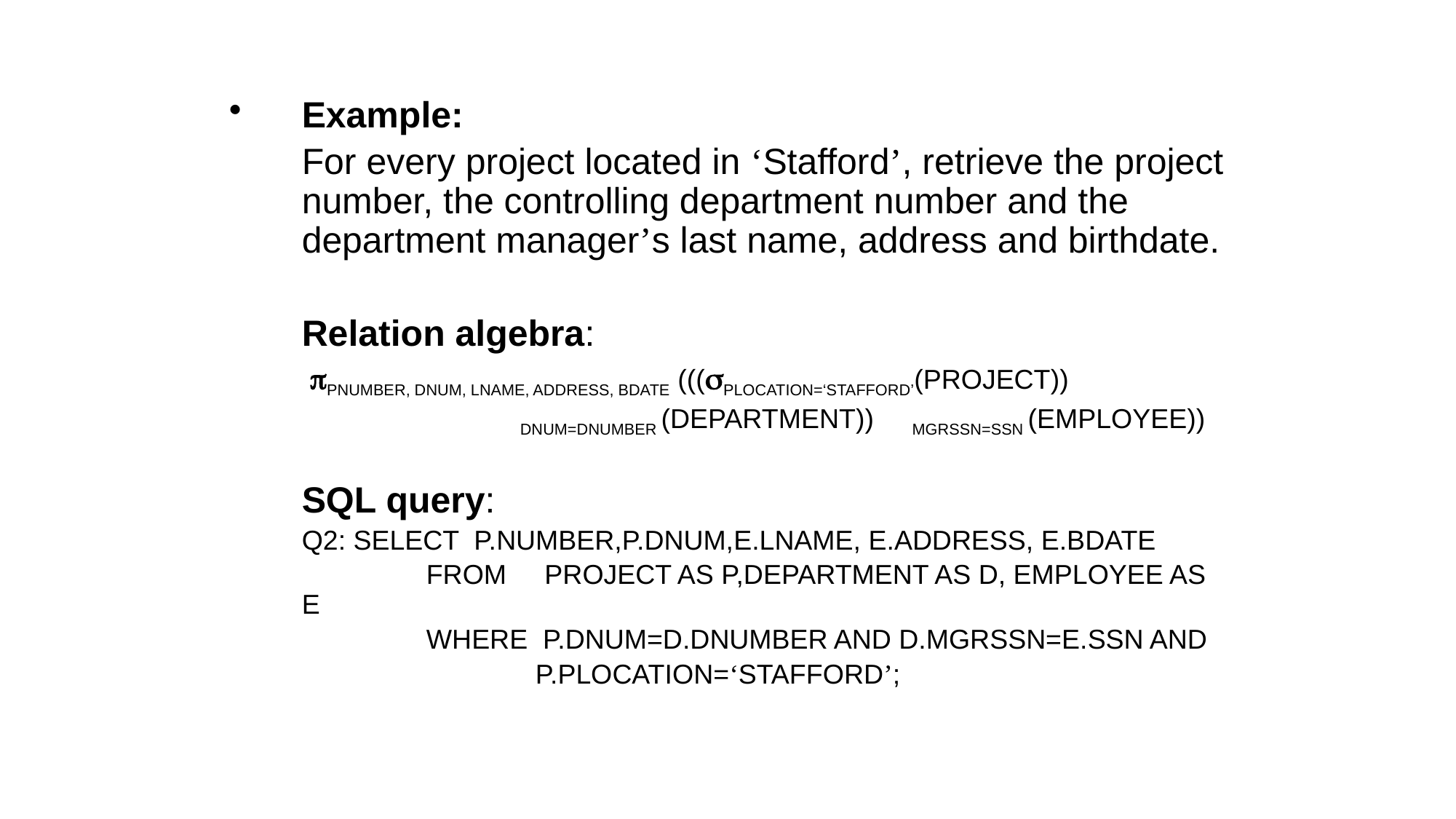

Example:
	For every project located in ‘Stafford’, retrieve the project number, the controlling department number and the department manager’s last name, address and birthdate.

	Relation algebra:
	 πPNUMBER, DNUM, LNAME, ADDRESS, BDATE (((σPLOCATION=‘STAFFORD’(PROJECT))
			DNUM=DNUMBER (DEPARTMENT))     MGRSSN=SSN (EMPLOYEE))

	SQL query:
	Q2: SELECT  P.NUMBER,P.DNUM,E.LNAME, E.ADDRESS, E.BDATE
		  FROM     PROJECT AS P,DEPARTMENT AS D, EMPLOYEE AS E
		  WHERE  P.DNUM=D.DNUMBER AND D.MGRSSN=E.SSN AND
			  P.PLOCATION=‘STAFFORD’;